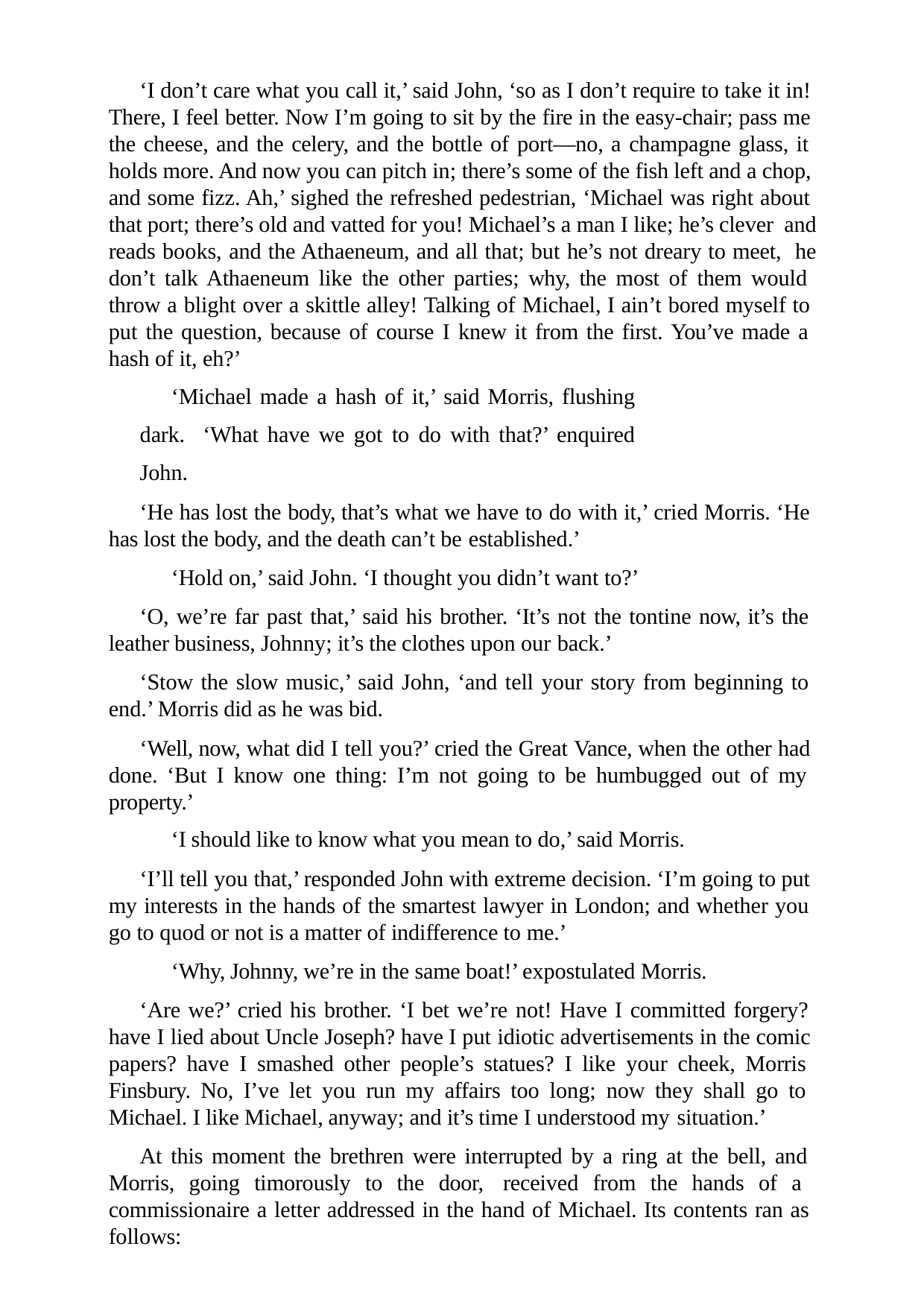

‘I don’t care what you call it,’ said John, ‘so as I don’t require to take it in!  There, I feel better. Now I’m going to sit by the fire in the easy-chair; pass me  the cheese, and the celery, and the bottle of port—no, a champagne glass, it  holds more. And now you can pitch in; there’s some of the fish left and a chop,  and some fizz. Ah,’ sighed the refreshed pedestrian, ‘Michael was right about  that port; there’s old and vatted for you! Michael’s a man I like; he’s clever  and reads books, and the Athaeneum, and all that; but he’s not dreary to meet,  he don’t talk Athaeneum like the other parties; why, the most of them would  throw a blight over a skittle alley! Talking of Michael, I ain’t bored myself to  put the question, because of course I knew it from the first. You’ve made a  hash of it, eh?’
‘Michael made a hash of it,’ said Morris, flushing dark.  ‘What have we got to do with that?’ enquired John.
‘He has lost the body, that’s what we have to do with it,’ cried Morris. ‘He  has lost the body, and the death can’t be established.’
‘Hold on,’ said John. ‘I thought you didn’t want to?’
‘O, we’re far past that,’ said his brother. ‘It’s not the tontine now, it’s the  leather business, Johnny; it’s the clothes upon our back.’
‘Stow the slow music,’ said John, ‘and tell your story from beginning to  end.’ Morris did as he was bid.
‘Well, now, what did I tell you?’ cried the Great Vance, when the other had  done. ‘But I know one thing: I’m not going to be humbugged out of my  property.’
‘I should like to know what you mean to do,’ said Morris.
‘I’ll tell you that,’ responded John with extreme decision. ‘I’m going to put  my interests in the hands of the smartest lawyer in London; and whether you  go to quod or not is a matter of indifference to me.’
‘Why, Johnny, we’re in the same boat!’ expostulated Morris.
‘Are we?’ cried his brother. ‘I bet we’re not! Have I committed forgery?  have I lied about Uncle Joseph? have I put idiotic advertisements in the comic  papers? have I smashed other people’s statues? I like your cheek, Morris  Finsbury. No, I’ve let you run my affairs too long; now they shall go to  Michael. I like Michael, anyway; and it’s time I understood my situation.’
At this moment the brethren were interrupted by a ring at the bell, and  Morris, going timorously to the door, received from the hands of a  commissionaire a letter addressed in the hand of Michael. Its contents ran as  follows: